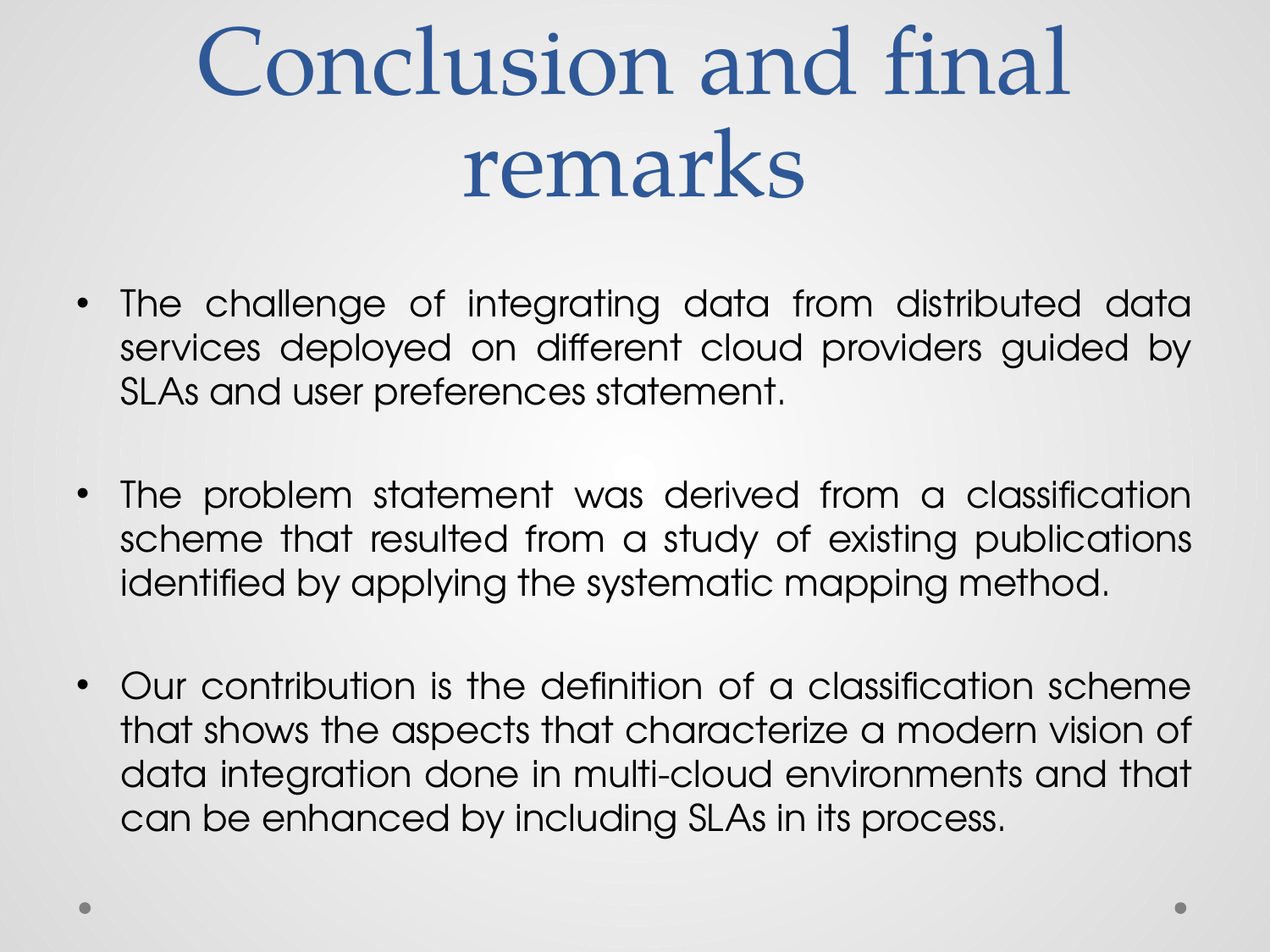

# Conclusion and final remarks

The challenge of integrating data from distributed data services deployed on different cloud providers guided by SLAs and user preferences statement.

The problem statement was derived from a classification scheme that resulted from a study of existing publications identified by applying the systematic mapping method.

Our contribution is the definition of a classification scheme that shows the aspects that characterize a modern vision of data integration done in multi-cloud environments and that can be enhanced by including SLAs in its process.